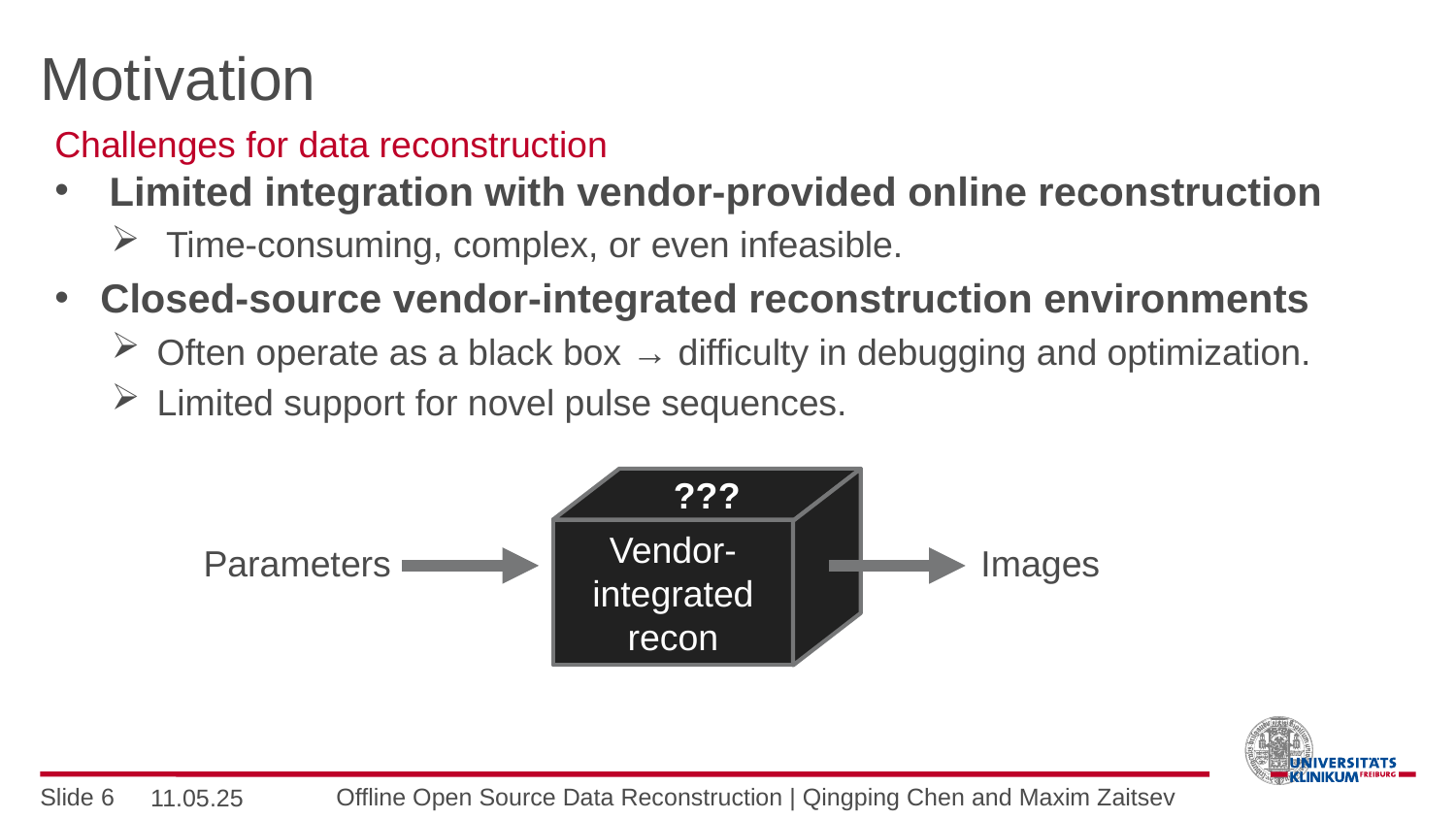

# Motivation
Challenges for data reconstruction
Limited integration with vendor-provided online reconstruction
Time-consuming, complex, or even infeasible.
Closed-source vendor-integrated reconstruction environments
Often operate as a black box → difficulty in debugging and optimization.
Limited support for novel pulse sequences.

???
Vendor-integrated recon

Parameters
Images
11.05.25
Offline Open Source Data Reconstruction | Qingping Chen and Maxim Zaitsev
Slide 6